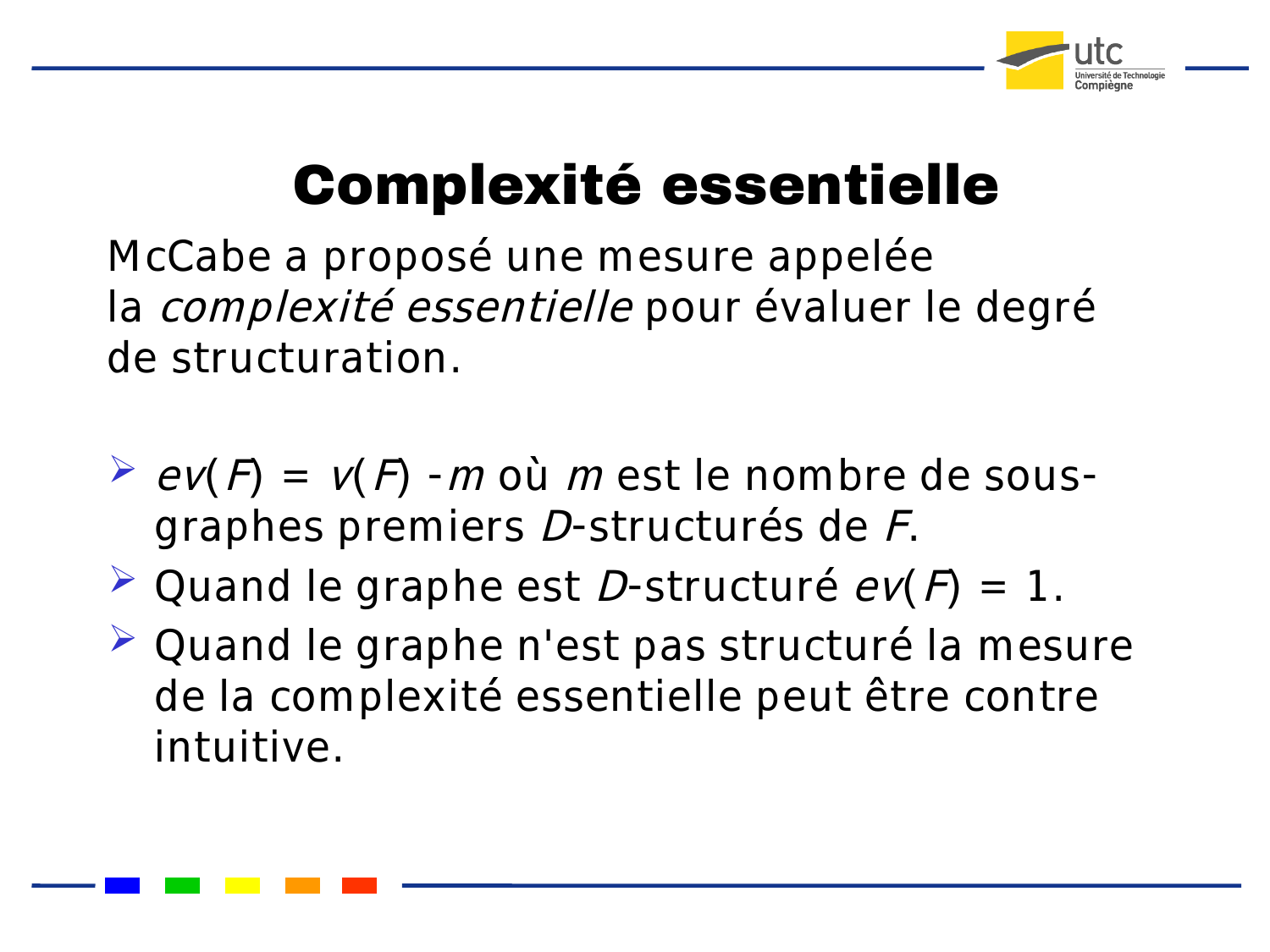

Complexité essentielle
McCabe a proposé une mesure appelée la complexité essentielle pour évaluer le degré de structuration.

ev(F) = v(F) -m où m est le nombre de sous-graphes premiers D-structurés de F.
Quand le graphe est D-structuré ev(F) = 1.
Quand le graphe n'est pas structuré la mesure de la complexité essentielle peut être contre intuitive.